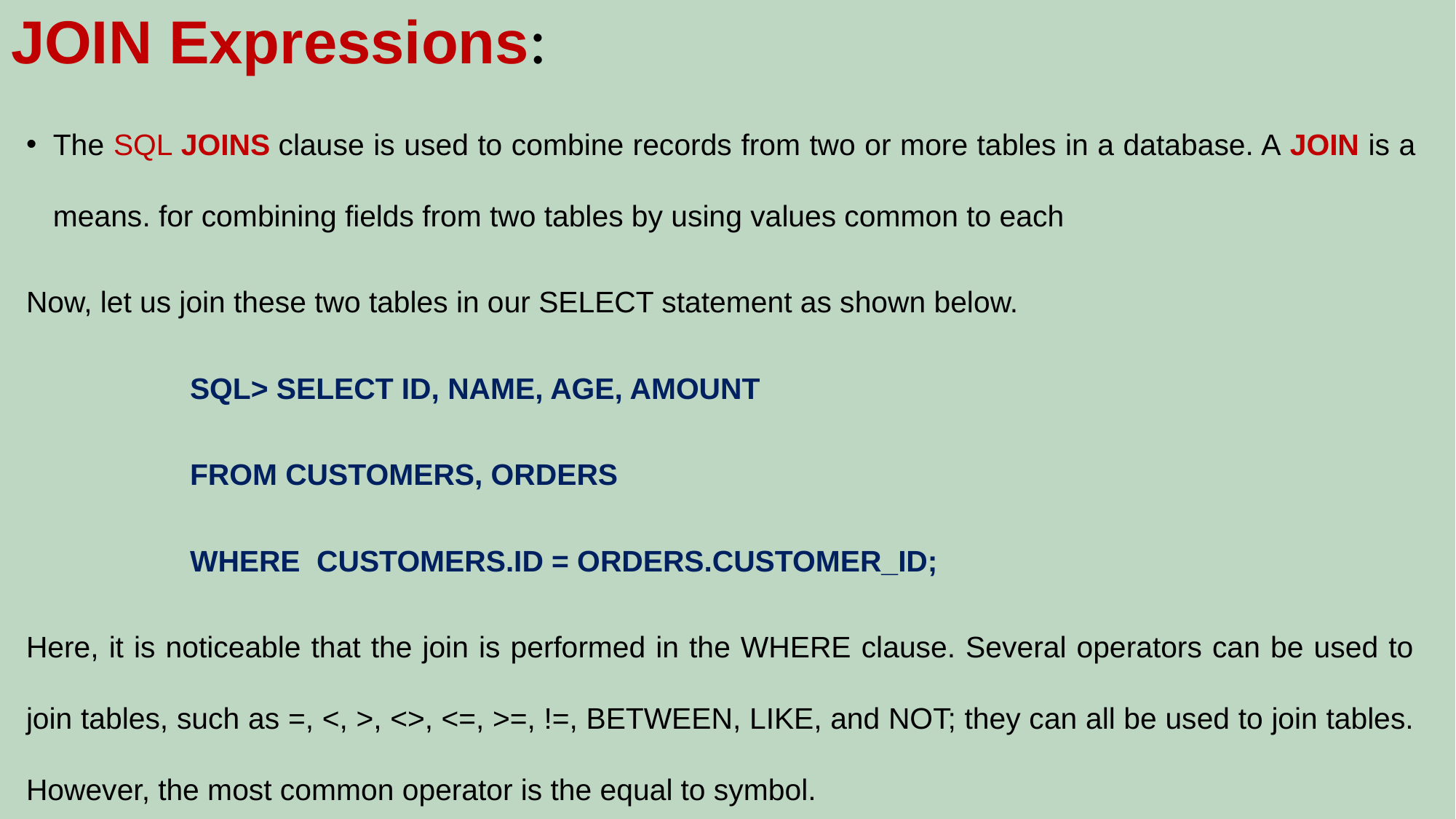

# JOIN Expressions:
The SQL JOINS clause is used to combine records from two or more tables in a database. A JOIN is a means. for combining fields from two tables by using values common to each
Now, let us join these two tables in our SELECT statement as shown below.
                    SQL> SELECT ID, NAME, AGE, AMOUNT
                    FROM CUSTOMERS, ORDERS
                    WHERE  CUSTOMERS.ID = ORDERS.CUSTOMER_ID;
Here, it is noticeable that the join is performed in the WHERE clause. Several operators can be used to join tables, such as =, <, >, <>, <=, >=, !=, BETWEEN, LIKE, and NOT; they can all be used to join tables. However, the most common operator is the equal to symbol.